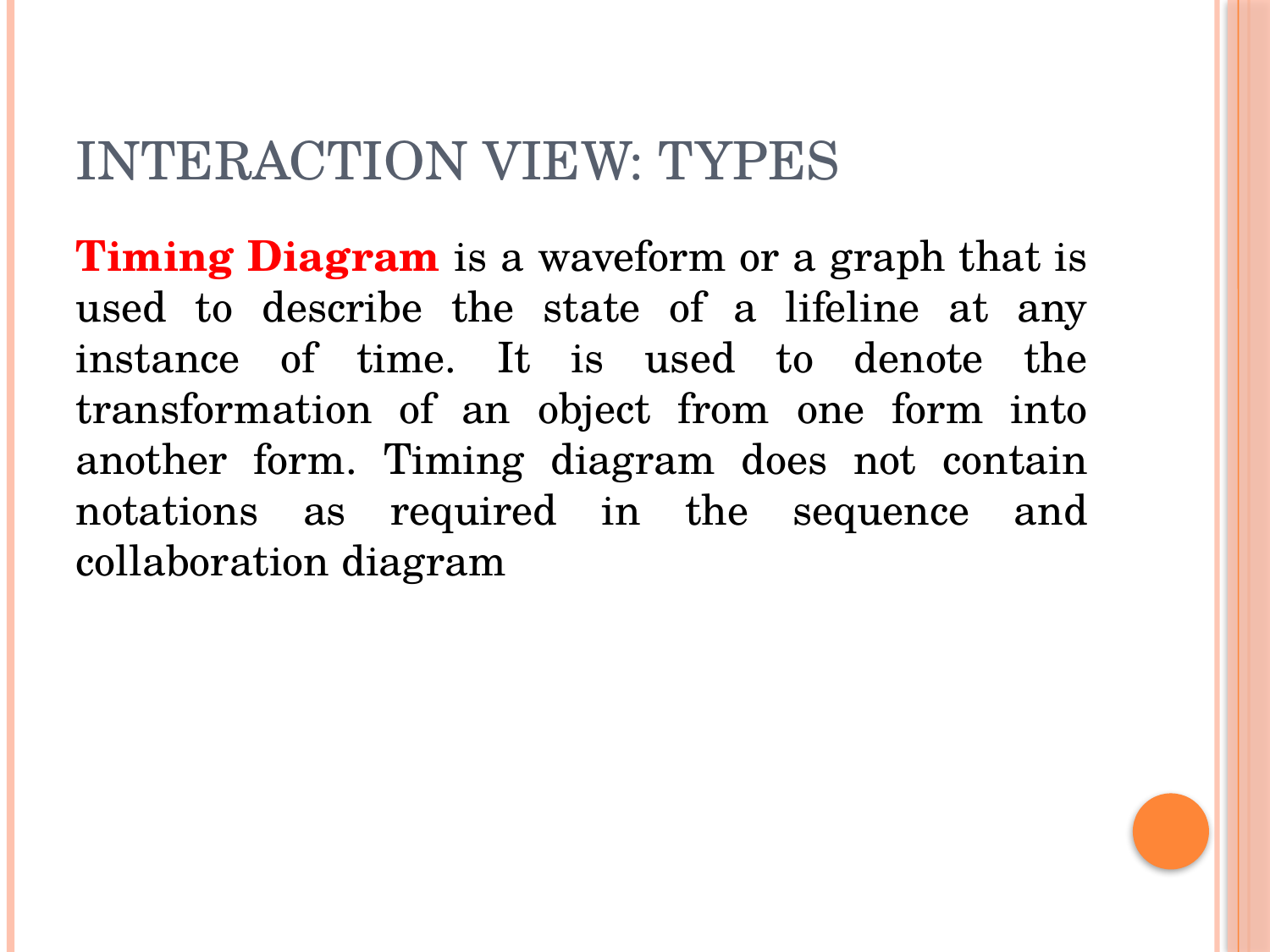

# Interaction view: types
Timing Diagram is a waveform or a graph that is used to describe the state of a lifeline at any instance of time. It is used to denote the transformation of an object from one form into another form. Timing diagram does not contain notations as required in the sequence and collaboration diagram